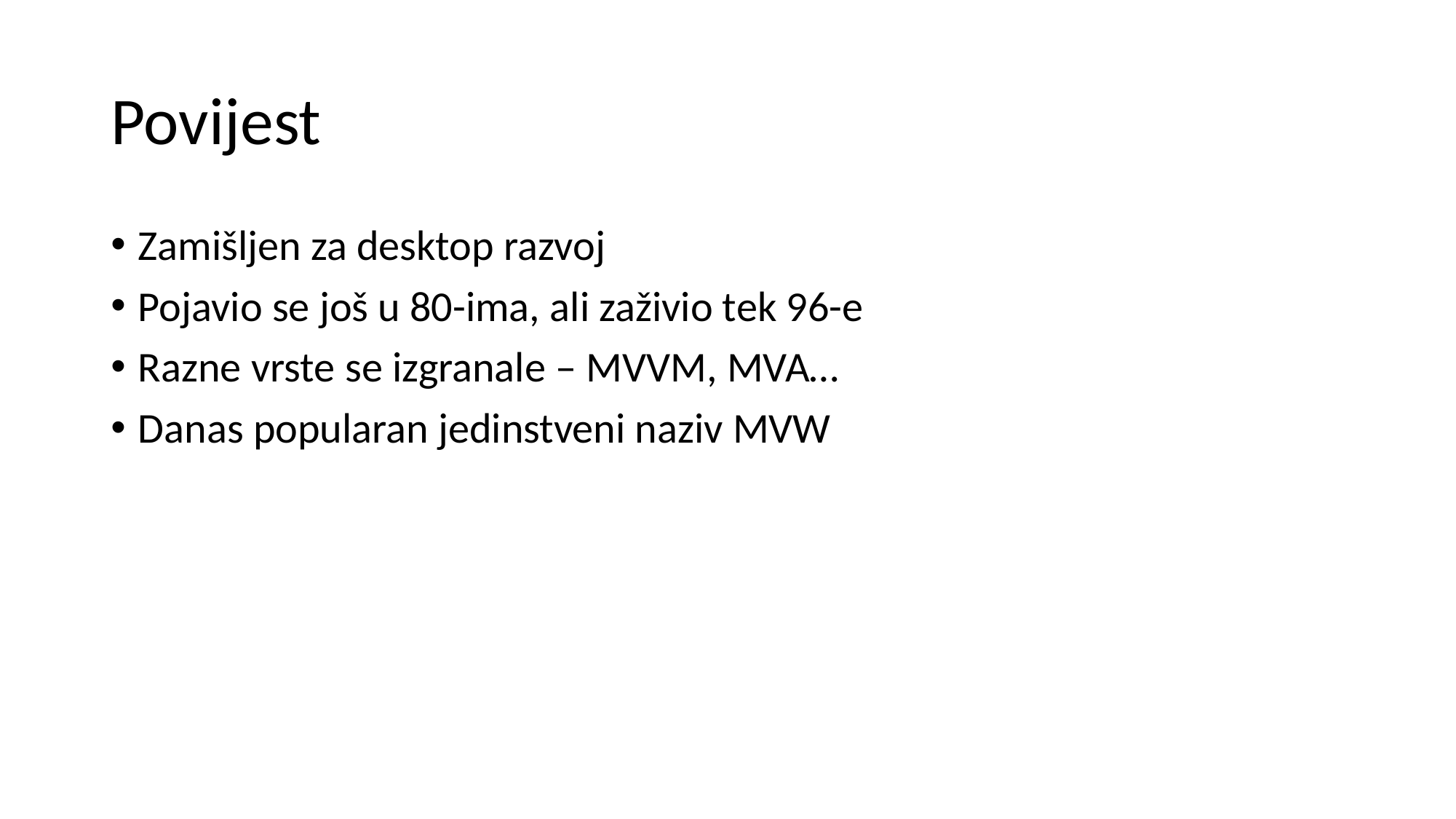

# Povijest
Zamišljen za desktop razvoj
Pojavio se još u 80-ima, ali zaživio tek 96-e
Razne vrste se izgranale – MVVM, MVA…
Danas popularan jedinstveni naziv MVW